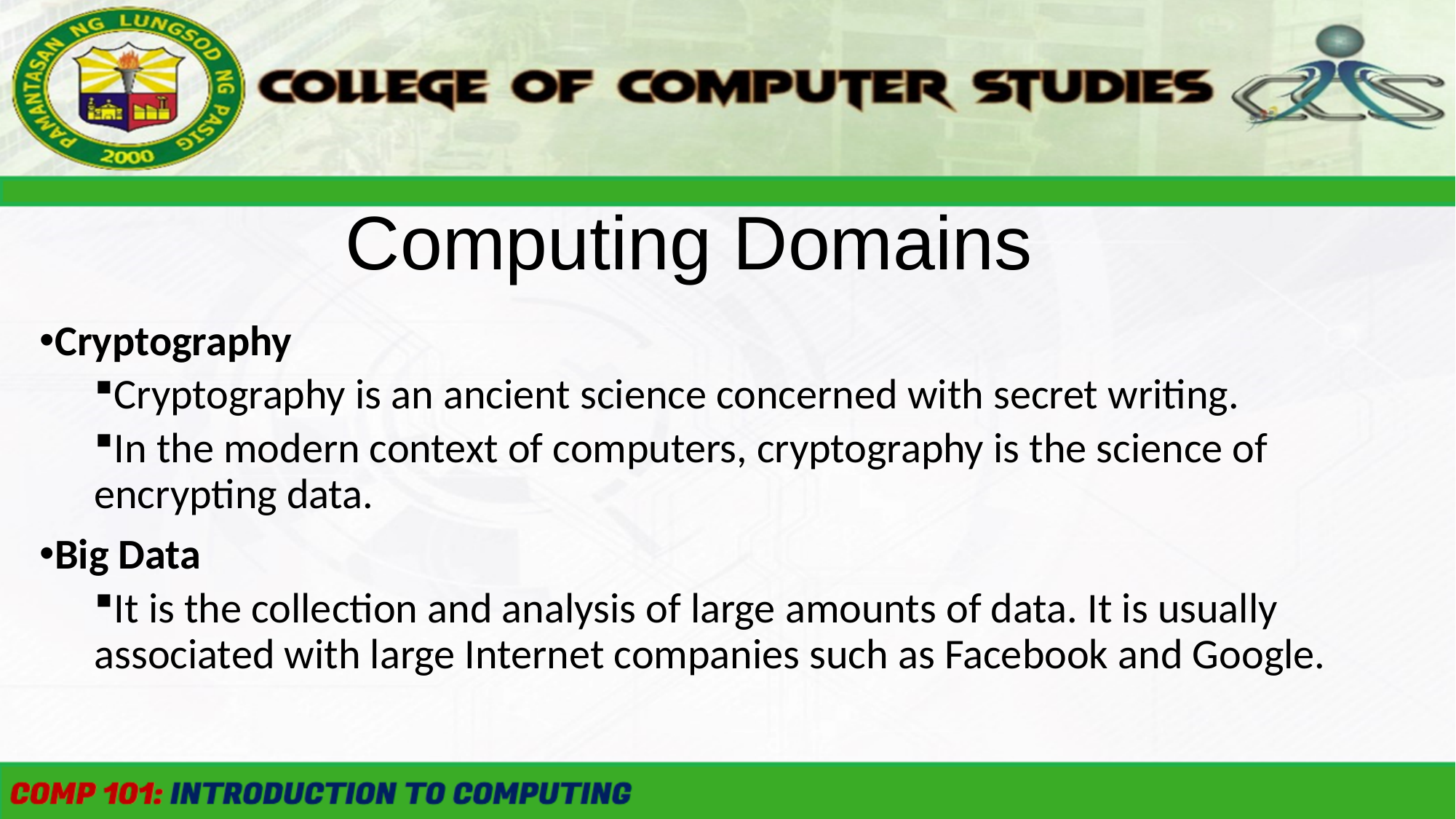

Computing Domains
Cryptography
Cryptography is an ancient science concerned with secret writing.
In the modern context of computers, cryptography is the science of encrypting data.
Big Data
It is the collection and analysis of large amounts of data. It is usually associated with large Internet companies such as Facebook and Google.